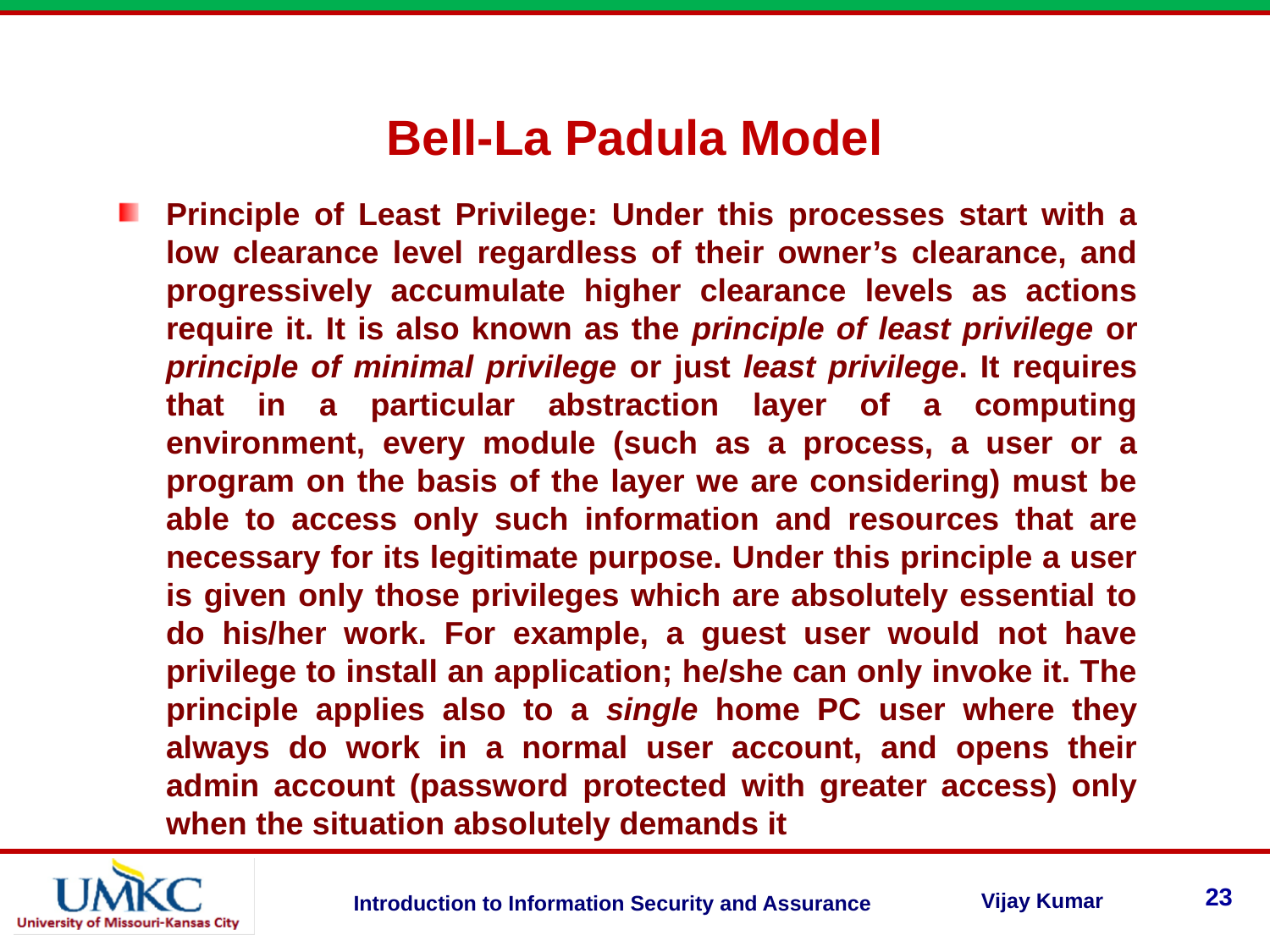

Bell-La Padula Model
Principle of Least Privilege: Under this processes start with a low clearance level regardless of their owner’s clearance, and progressively accumulate higher clearance levels as actions require it. It is also known as the principle of least privilege or principle of minimal privilege or just least privilege. It requires that in a particular abstraction layer of a computing environment, every module (such as a process, a user or a program on the basis of the layer we are considering) must be able to access only such information and resources that are necessary for its legitimate purpose. Under this principle a user is given only those privileges which are absolutely essential to do his/her work. For example, a guest user would not have privilege to install an application; he/she can only invoke it. The principle applies also to a single home PC user where they always do work in a normal user account, and opens their admin account (password protected with greater access) only when the situation absolutely demands it
23